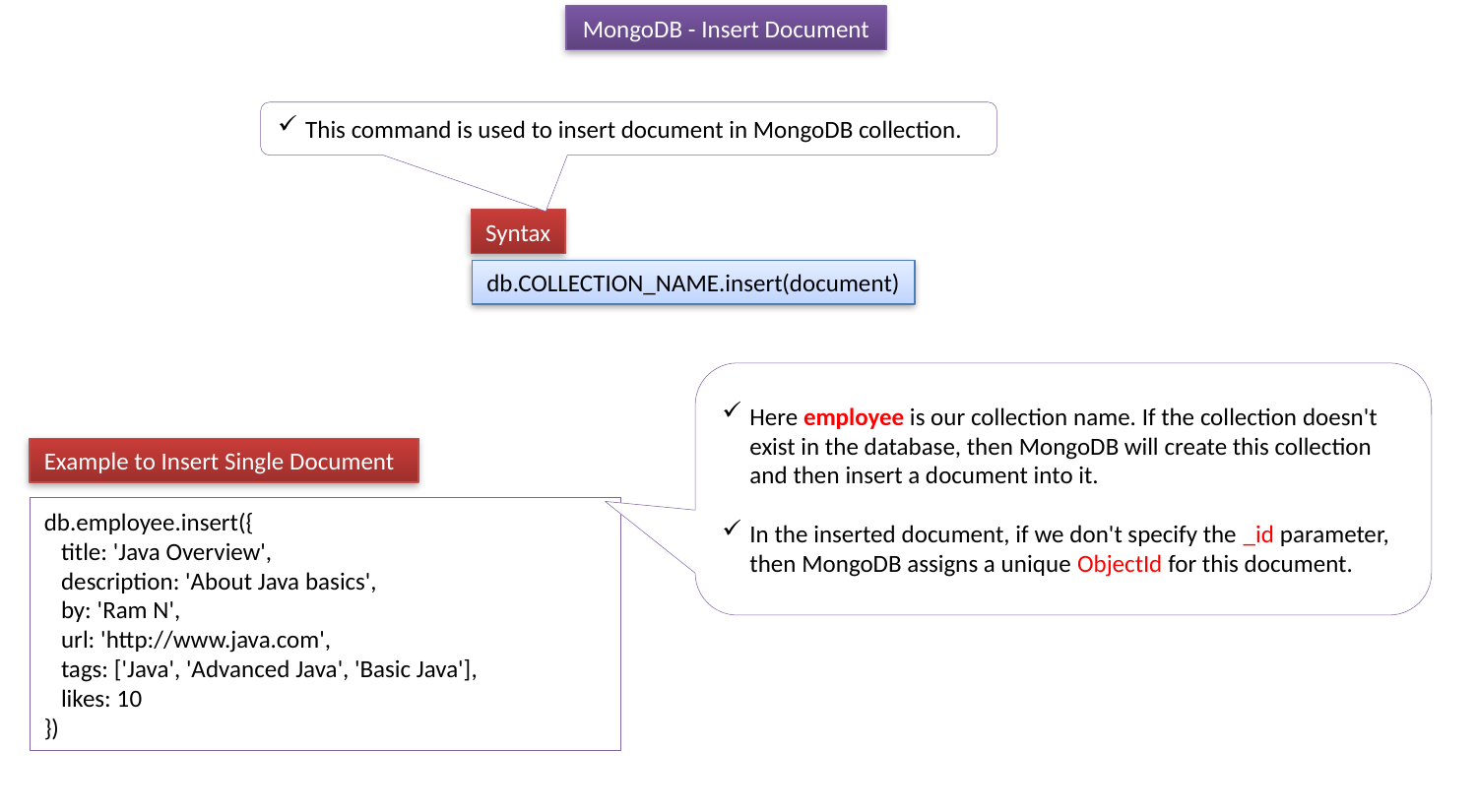

MongoDB - Insert Document

This command is used to insert document in MongoDB collection.
Syntax
db.COLLECTION_NAME.insert(document)
Here employee is our collection name. If the collection doesn't exist in the database, then MongoDB will create this collection and then insert a document into it.
In the inserted document, if we don't specify the _id parameter, then MongoDB assigns a unique ObjectId for this document.
Example to Insert Single Document
db.employee.insert({
   title: 'Java Overview',
   description: 'About Java basics',
   by: 'Ram N',
   url: 'http://www.java.com',
   tags: ['Java', 'Advanced Java', 'Basic Java'],
   likes: 10
})